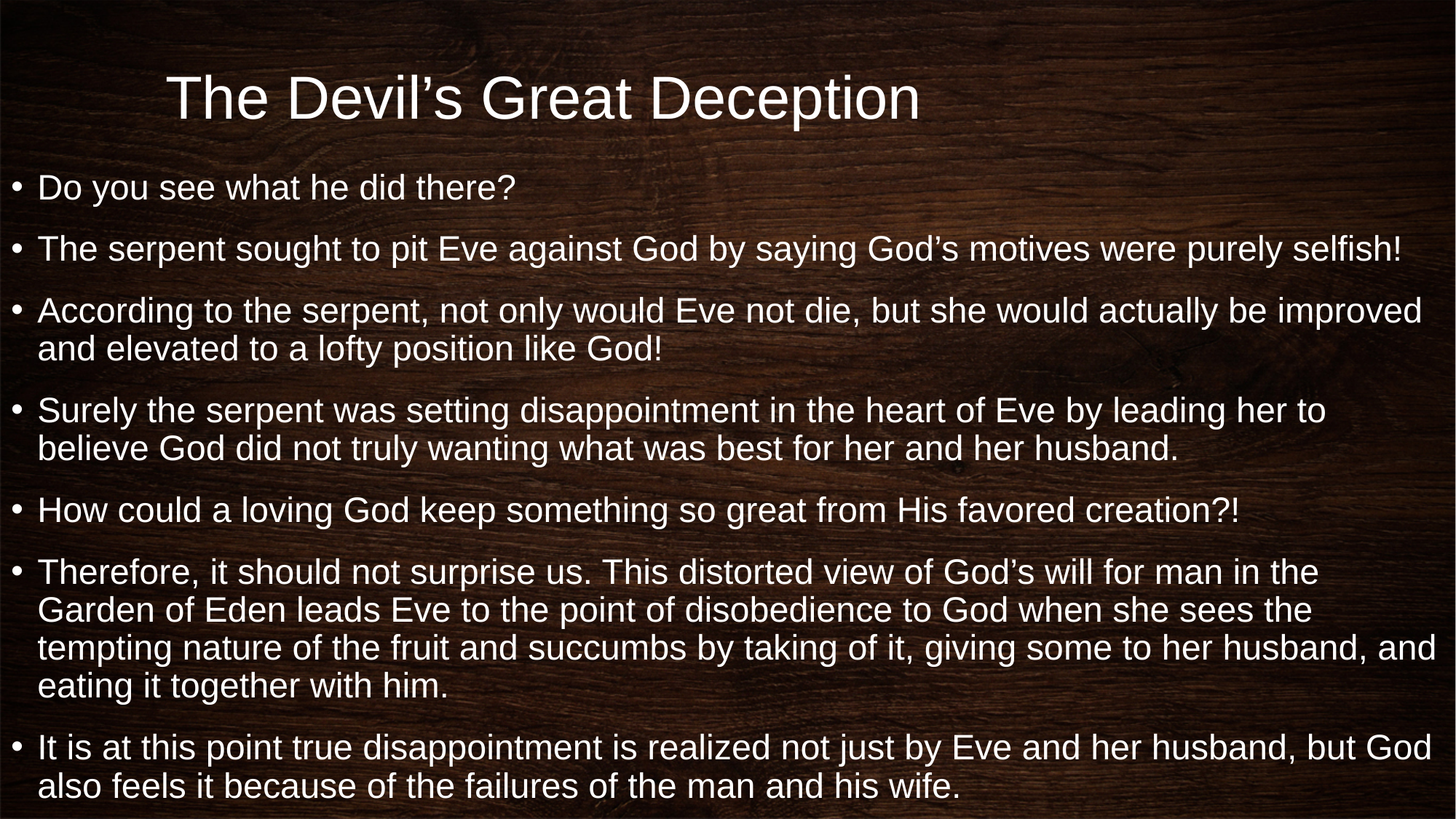

# The Devil’s Great Deception
Do you see what he did there?
The serpent sought to pit Eve against God by saying God’s motives were purely selfish!
According to the serpent, not only would Eve not die, but she would actually be improved and elevated to a lofty position like God!
Surely the serpent was setting disappointment in the heart of Eve by leading her to believe God did not truly wanting what was best for her and her husband.
How could a loving God keep something so great from His favored creation?!
Therefore, it should not surprise us. This distorted view of God’s will for man in the Garden of Eden leads Eve to the point of disobedience to God when she sees the tempting nature of the fruit and succumbs by taking of it, giving some to her husband, and eating it together with him.
It is at this point true disappointment is realized not just by Eve and her husband, but God also feels it because of the failures of the man and his wife.